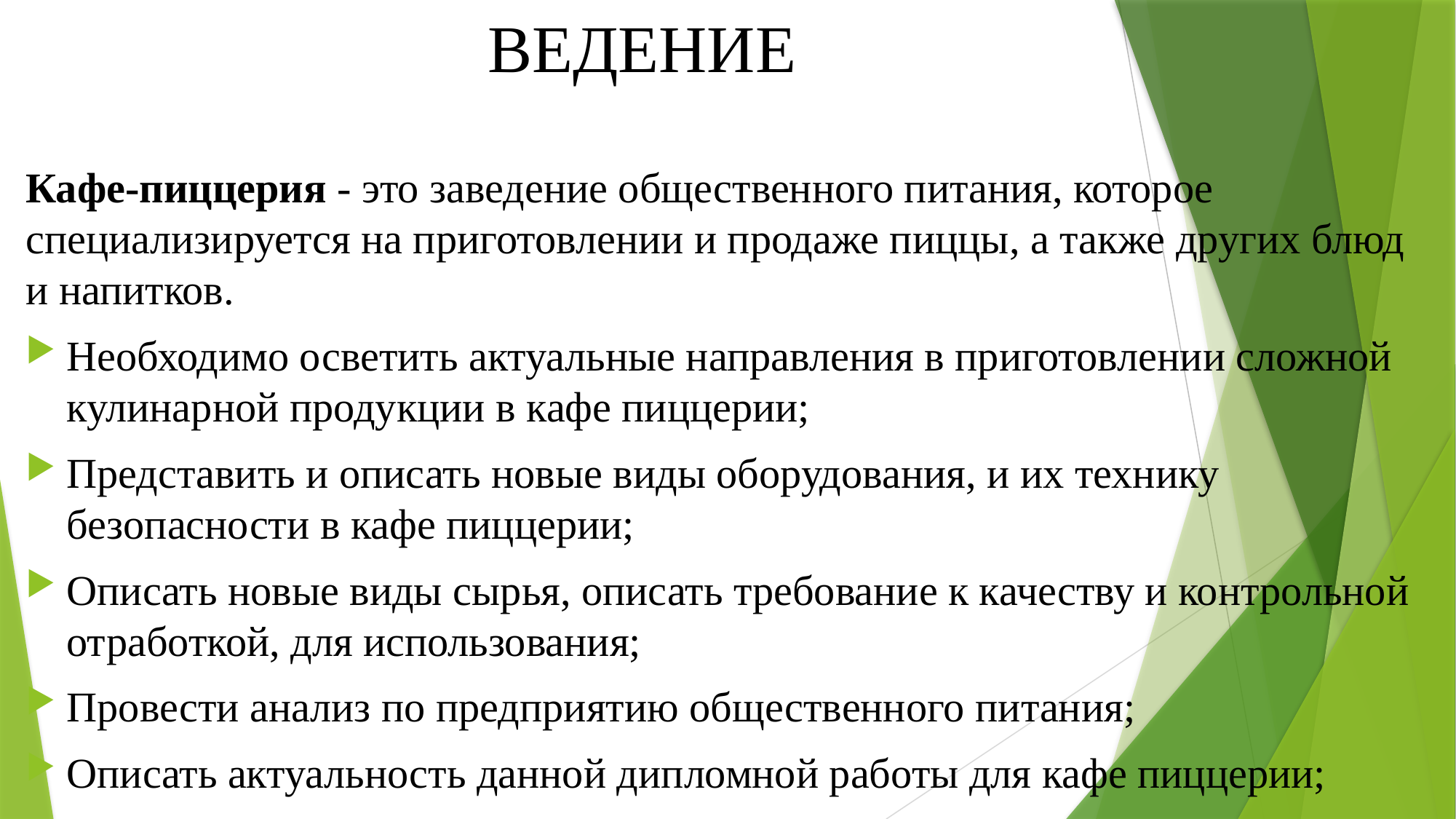

# ВЕДЕНИЕ
Кафе-пиццерия - это заведение общественного питания, которое специализируется на приготовлении и продаже пиццы, а также других блюд и напитков.
Необходимо осветить актуальные направления в приготовлении сложной кулинарной продукции в кафе пиццерии;
Представить и описать новые виды оборудования, и их технику безопасности в кафе пиццерии;
Описать новые виды сырья, описать требование к качеству и контрольной отработкой, для использования;
Провести анализ по предприятию общественного питания;
Описать актуальность данной дипломной работы для кафе пиццерии;